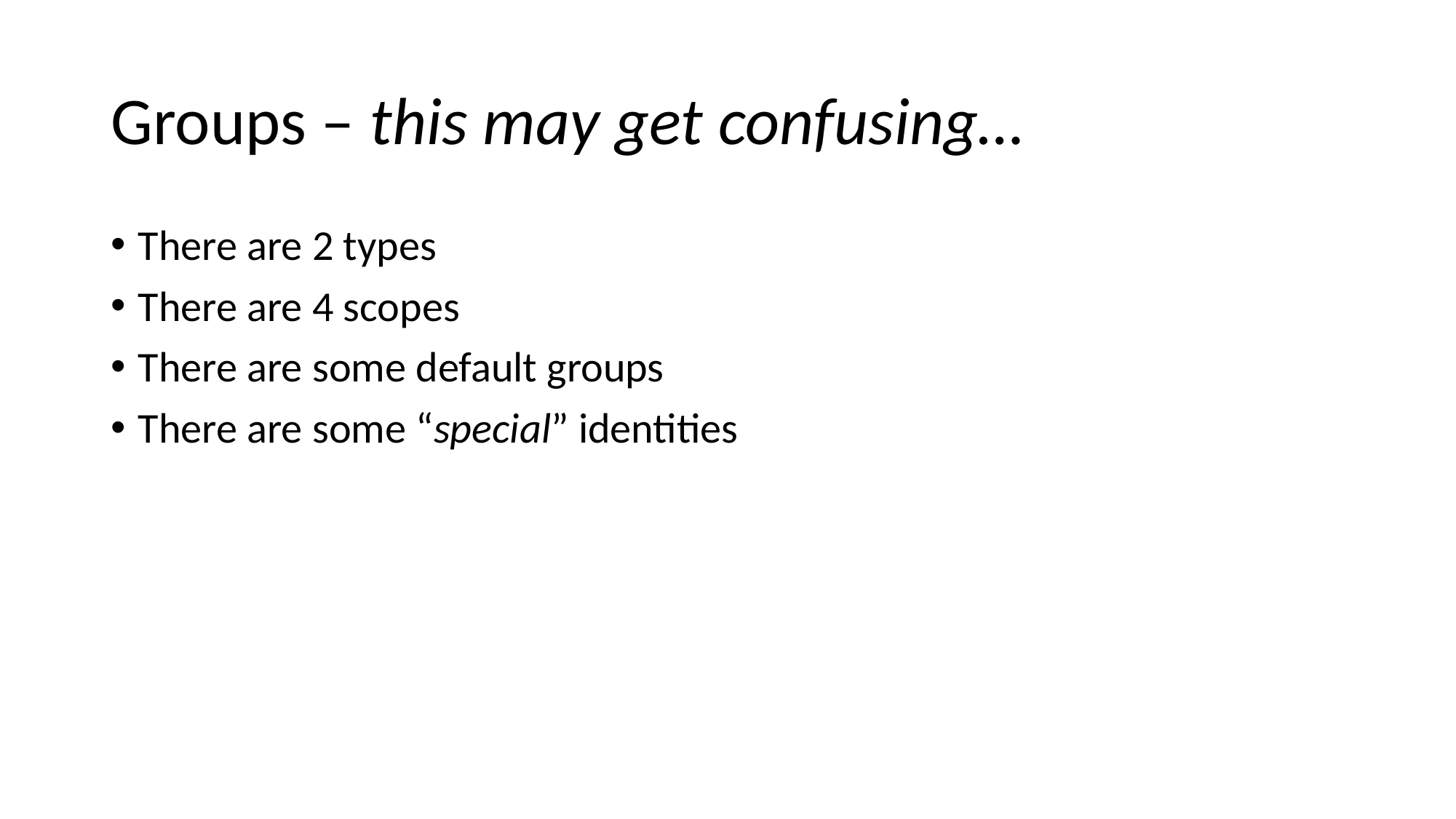

# Groups – this may get confusing…
There are 2 types
There are 4 scopes
There are some default groups
There are some “special” identities